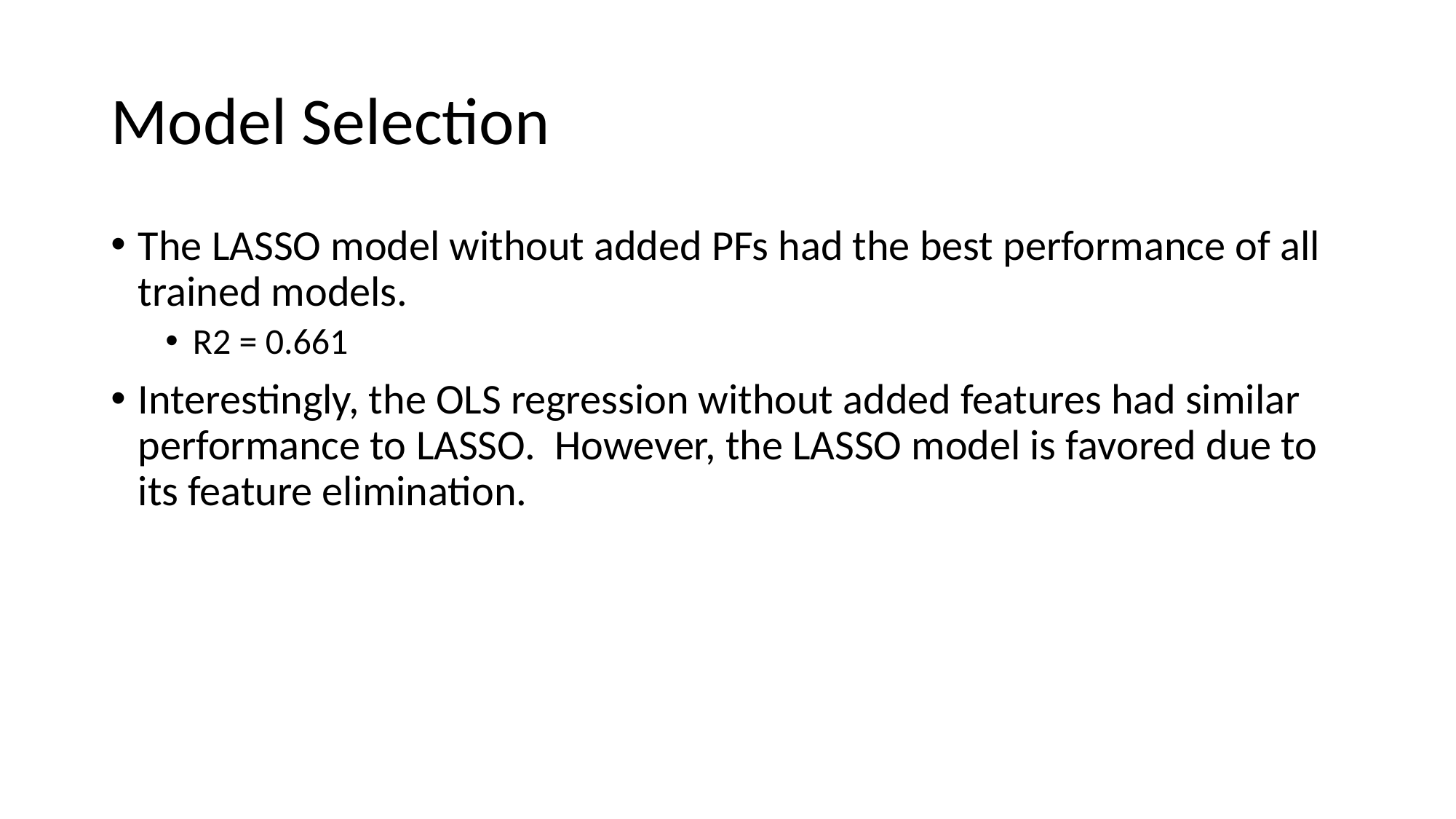

# Model Selection
The LASSO model without added PFs had the best performance of all trained models.
R2 = 0.661
Interestingly, the OLS regression without added features had similar performance to LASSO.  However, the LASSO model is favored due to its feature elimination.